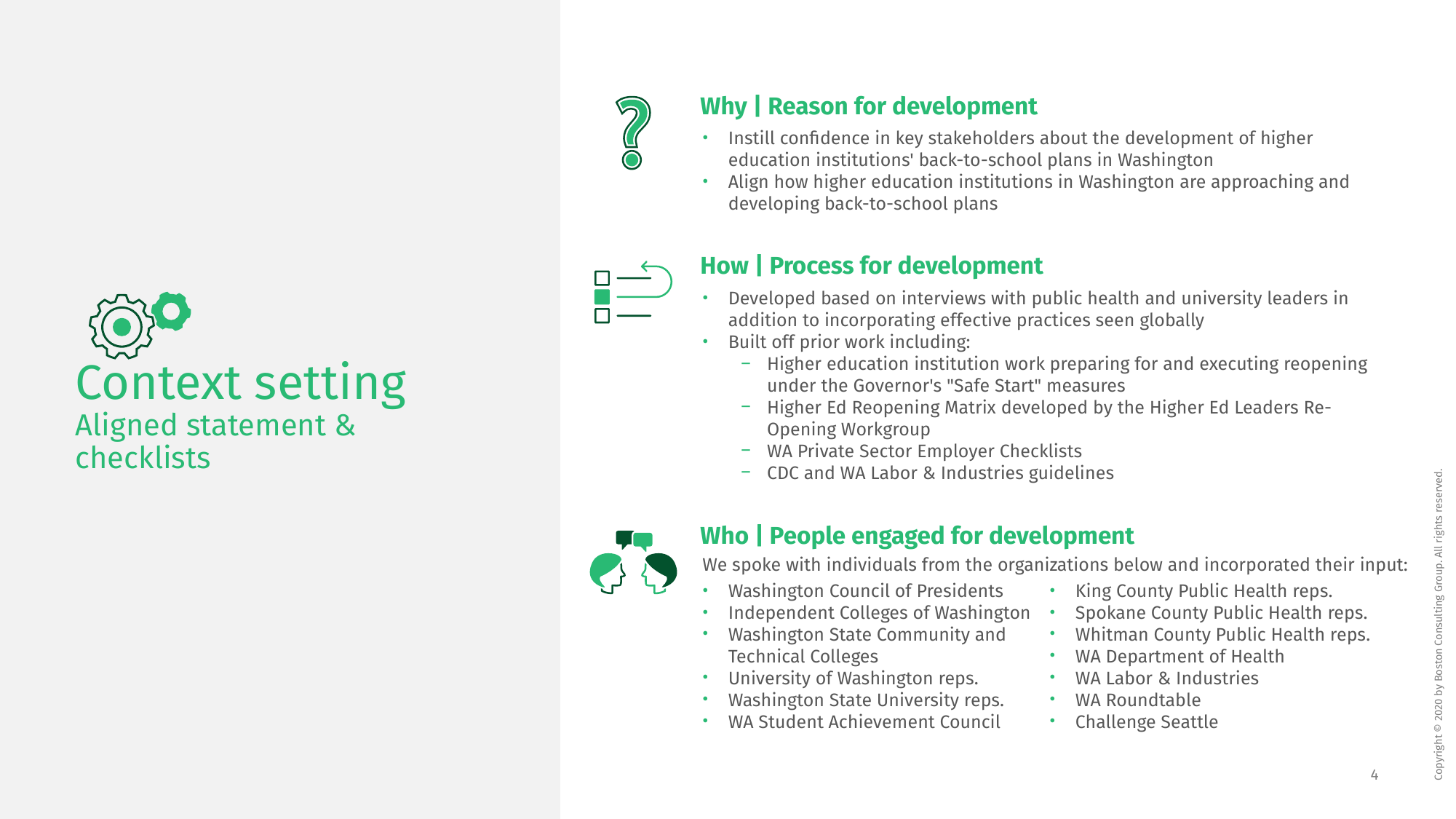

Why | Reason for development
Instill confidence in key stakeholders about the development of higher education institutions' back-to-school plans in Washington
Align how higher education institutions in Washington are approaching and developing back-to-school plans

How | Process for development
Developed based on interviews with public health and university leaders in addition to incorporating effective practices seen globally
Built off prior work including:
Higher education institution work preparing for and executing reopening under the Governor's "Safe Start" measures
Higher Ed Reopening Matrix developed by the Higher Ed Leaders Re-Opening Workgroup
WA Private Sector Employer Checklists
CDC and WA Labor & Industries guidelines

# Context setting Aligned statement & checklists

Who | People engaged for development
Washington Council of Presidents
Independent Colleges of Washington
Washington State Community and Technical Colleges
University of Washington reps.
Washington State University reps.
WA Student Achievement Council

King County Public Health reps.
Spokane County Public Health reps.
Whitman County Public Health reps.
WA Department of Health
WA Labor & Industries
WA Roundtable
Challenge Seattle

We spoke with individuals from the organizations below and incorporated their input: